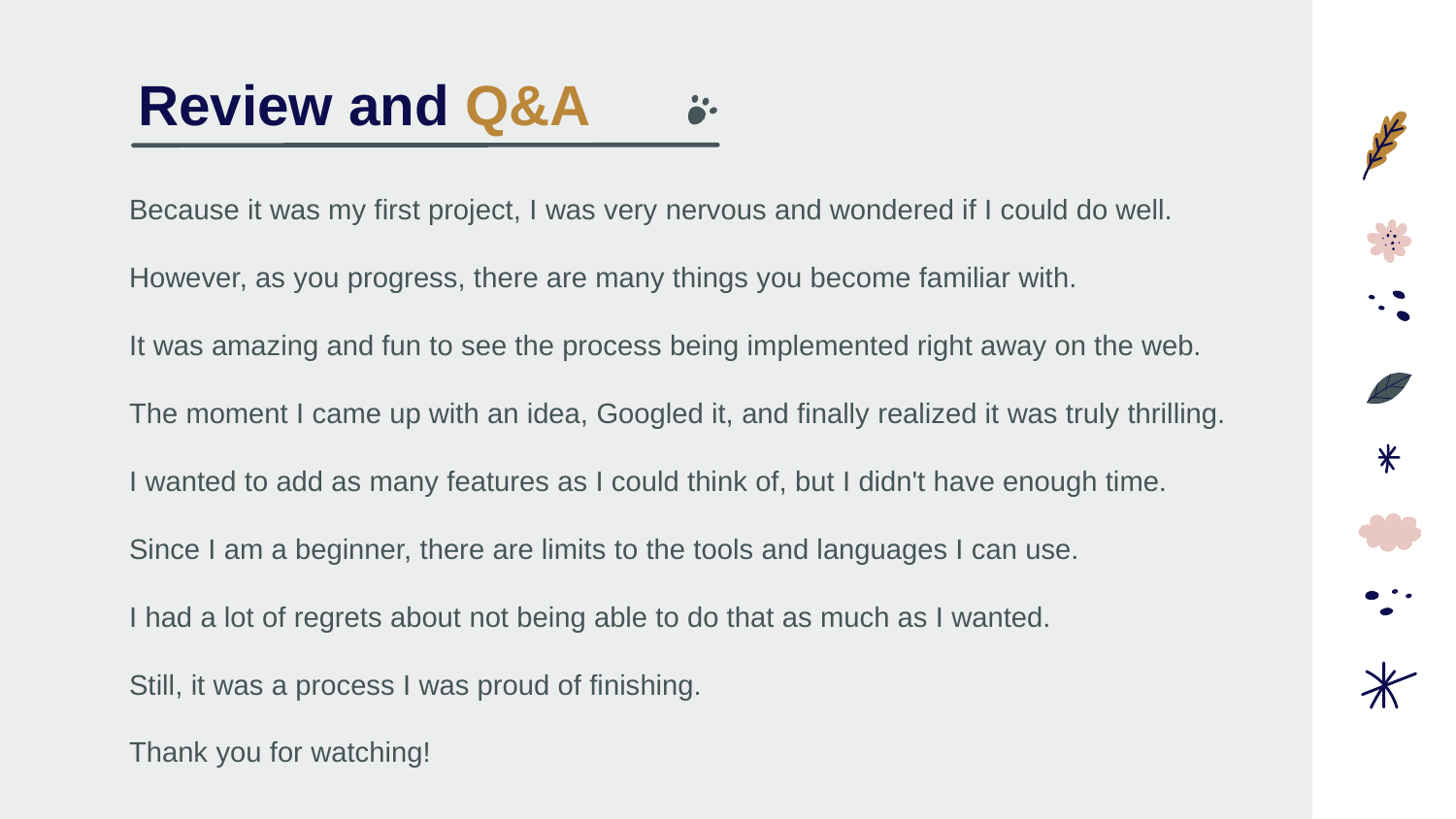

# Review and Q&A

Because it was my first project, I was very nervous and wondered if I could do well.

However, as you progress, there are many things you become familiar with.

It was amazing and fun to see the process being implemented right away on the web.

The moment I came up with an idea, Googled it, and finally realized it was truly thrilling.

I wanted to add as many features as I could think of, but I didn't have enough time.

Since I am a beginner, there are limits to the tools and languages I can use.

I had a lot of regrets about not being able to do that as much as I wanted.

Still, it was a process I was proud of finishing.

Thank you for watching!